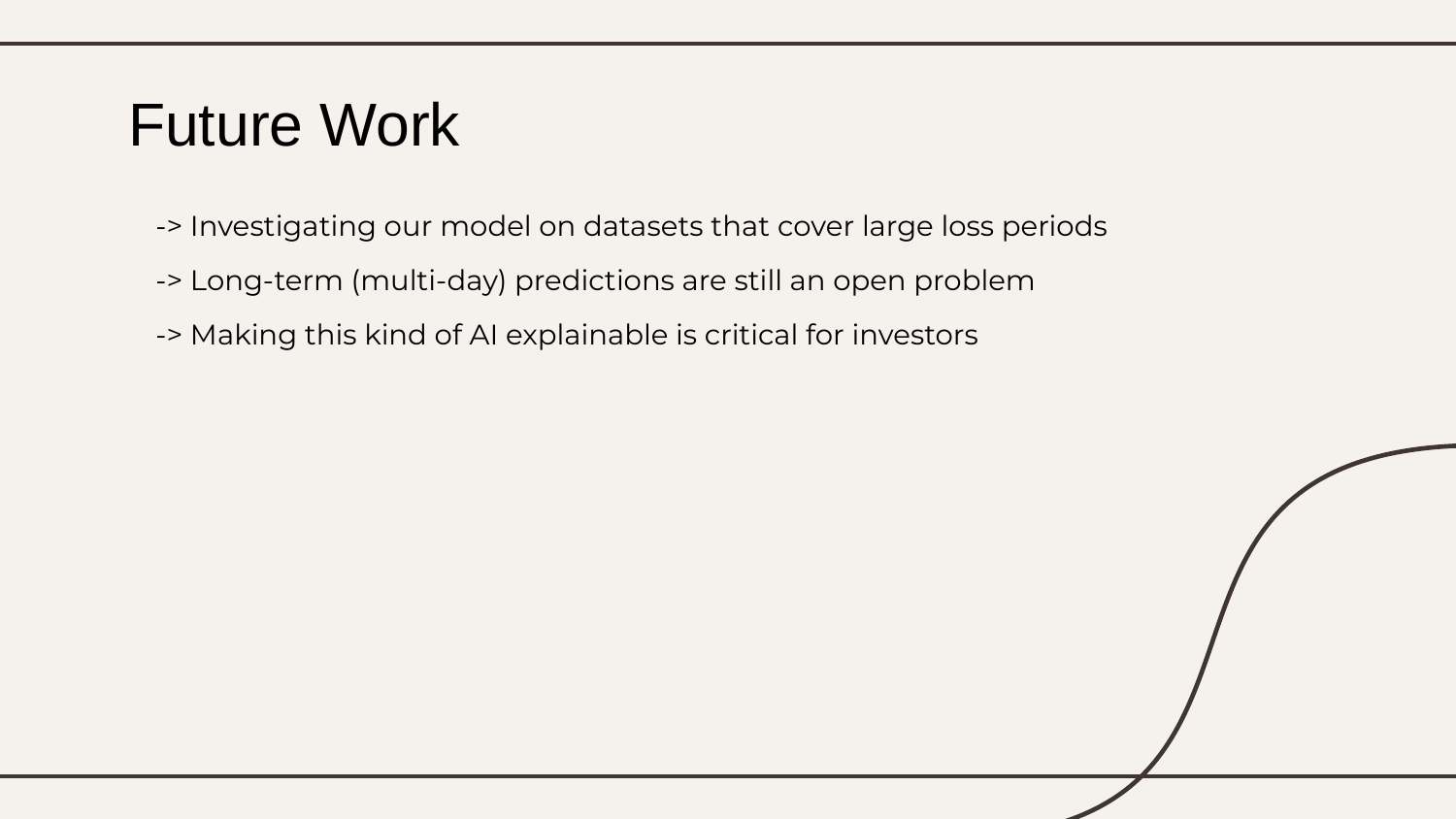

# Future Work
-> Investigating our model on datasets that cover large loss periods
-> Long-term (multi-day) predictions are still an open problem
-> Making this kind of AI explainable is critical for investors